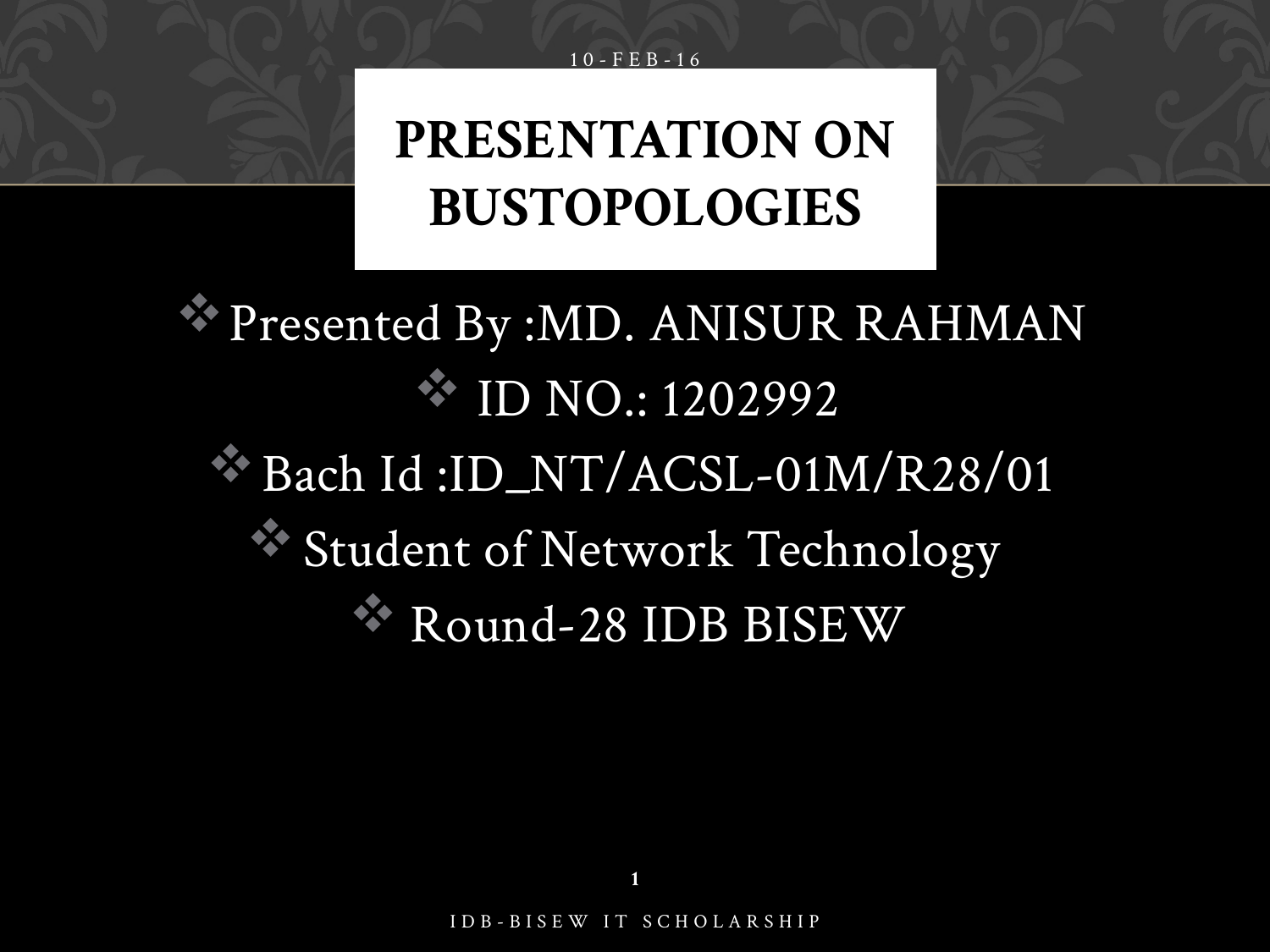

10-Feb-16
# Presentation on BusTopologies
Presented By :MD. ANISUR RAHMAN
ID NO.: 1202992
Bach Id :ID_NT/ACSL-01M/R28/01
Student of Network Technology
Round-28 IDB BISEW

1
IDB-BISEW IT SCHOLARSHIP